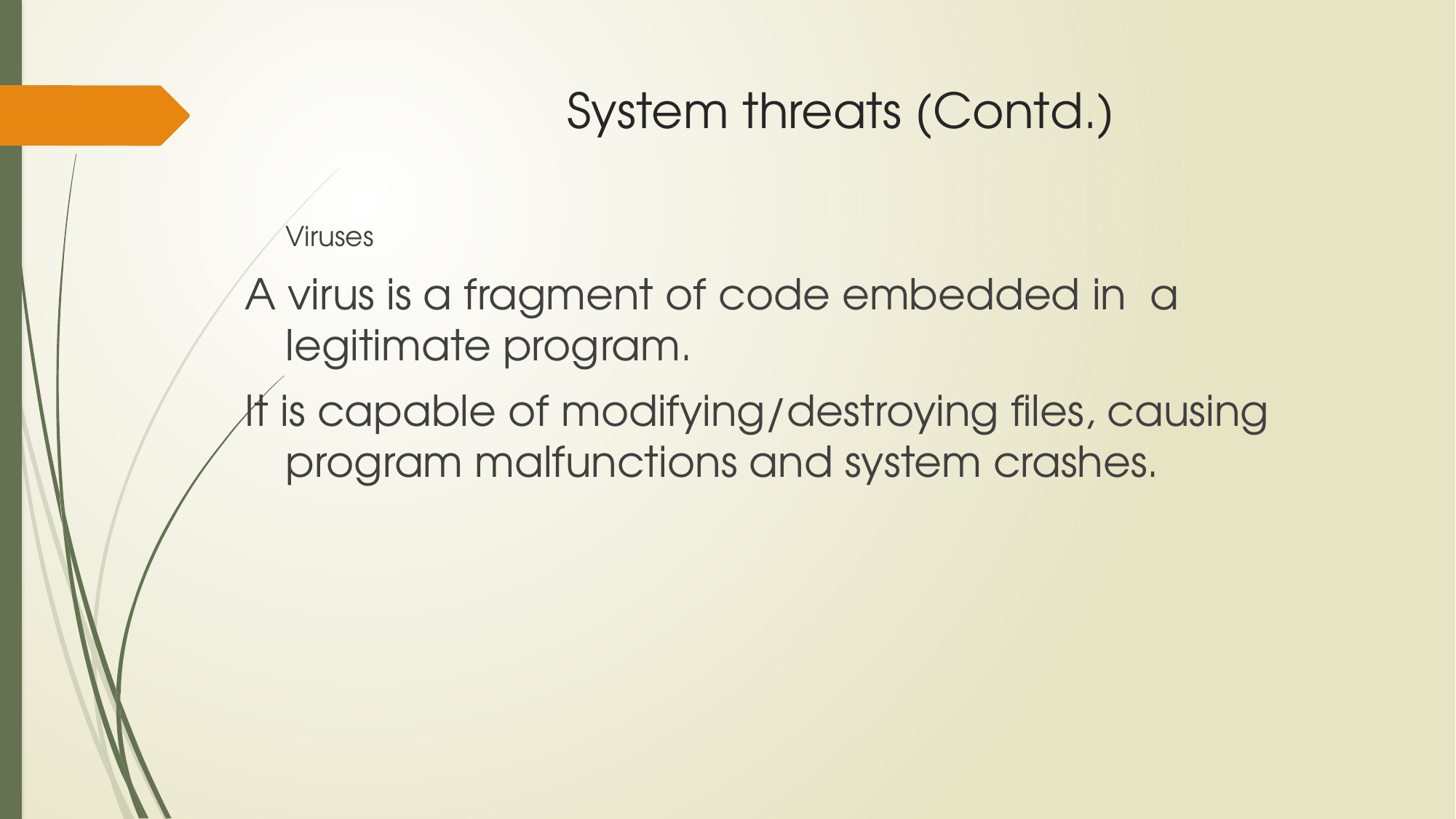

# System threats (Contd.)
	Viruses
A virus is a fragment of code embedded in  a legitimate program.
It is capable of modifying/destroying files, causing program malfunctions and system crashes.